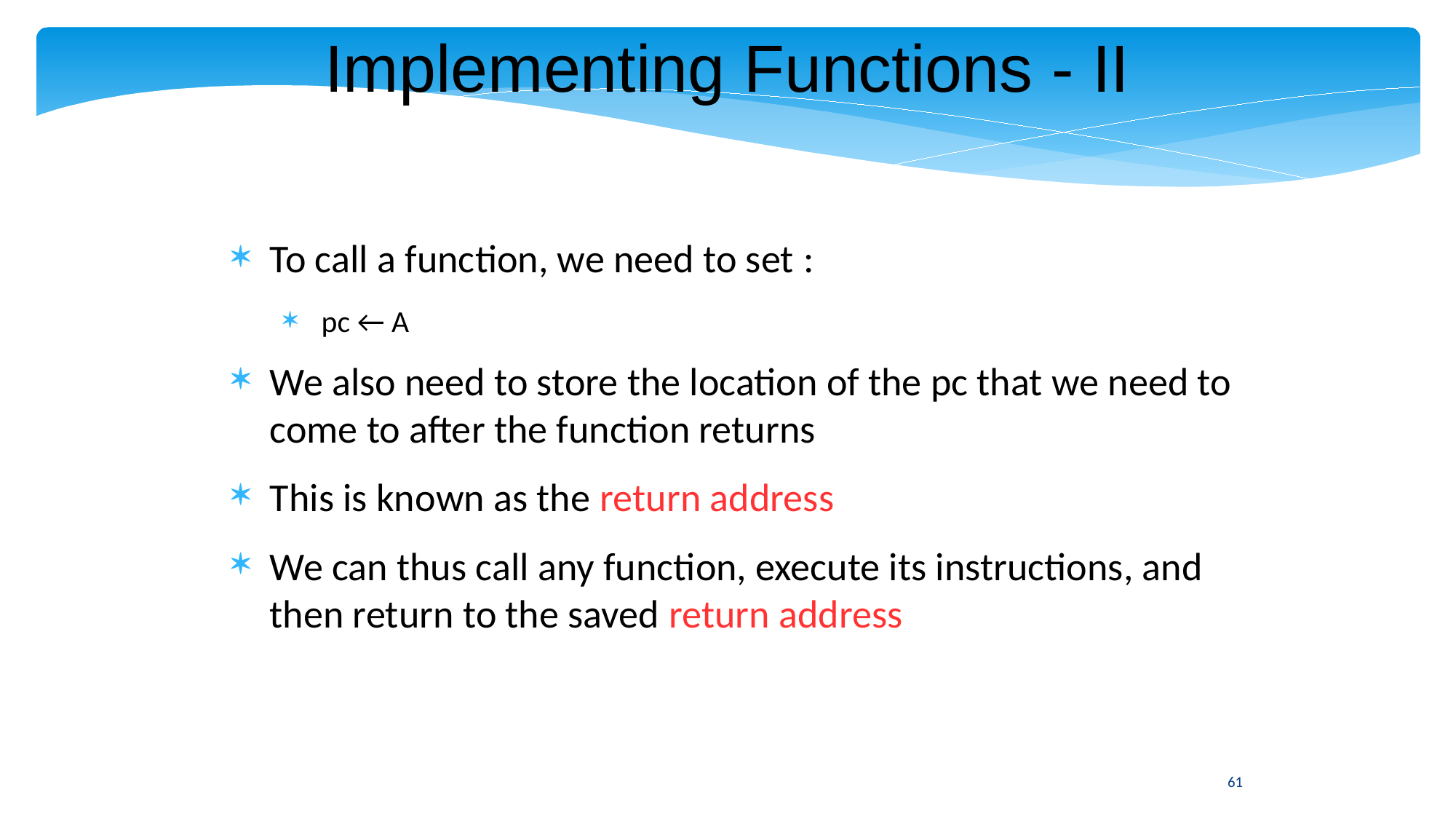

Implementing Functions - II
To call a function, we need to set :
pc ← A
We also need to store the location of the pc that we need to come to after the function returns
This is known as the return address
We can thus call any function, execute its instructions, and then return to the saved return address
61